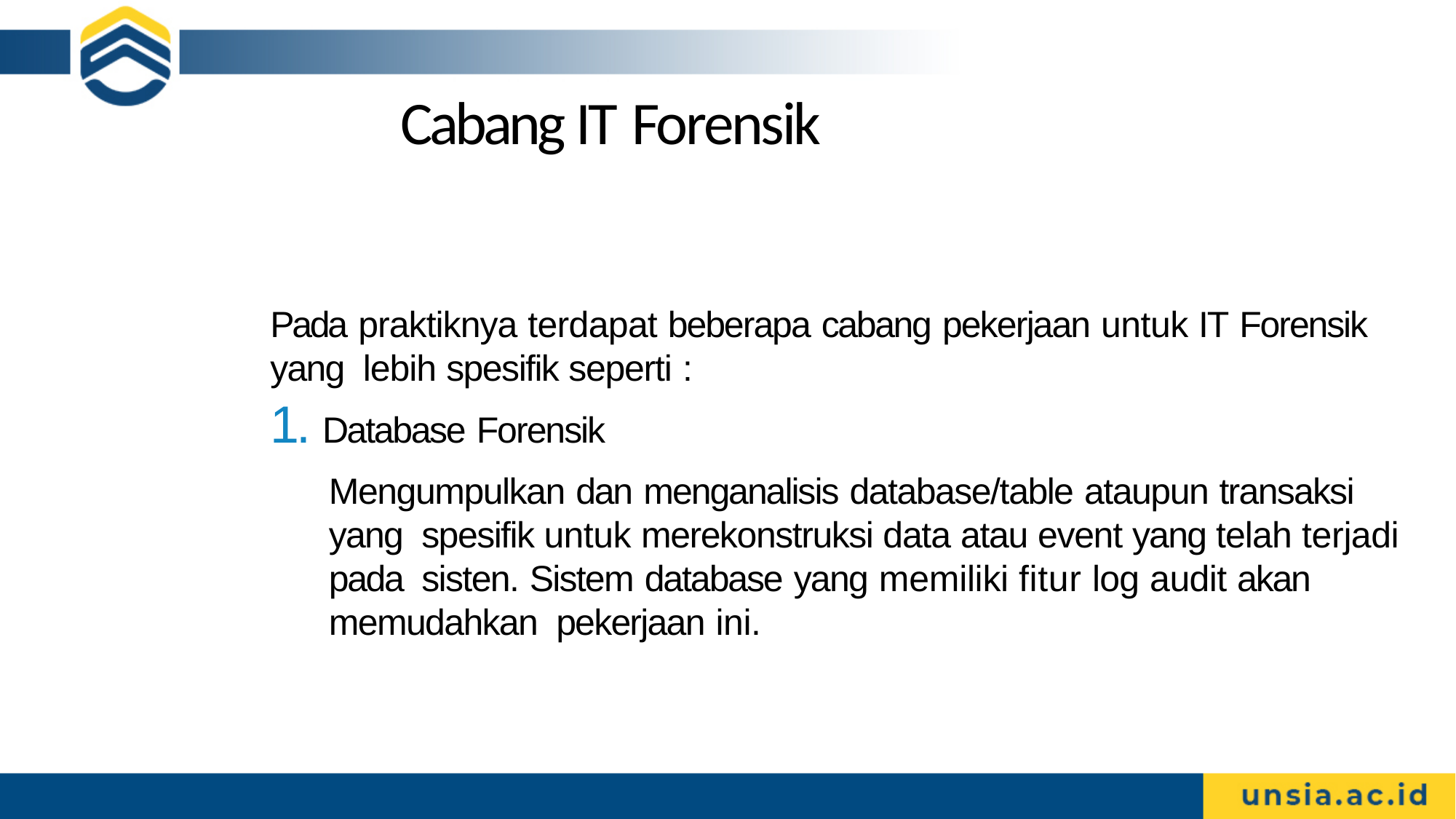

# Cabang IT Forensik
Pada praktiknya terdapat beberapa cabang pekerjaan untuk IT Forensik yang  lebih spesifik seperti :
1. Database Forensik
Mengumpulkan dan menganalisis database/table ataupun transaksi yang  spesifik untuk merekonstruksi data atau event yang telah terjadi pada  sisten. Sistem database yang memiliki fitur log audit akan memudahkan  pekerjaan ini.